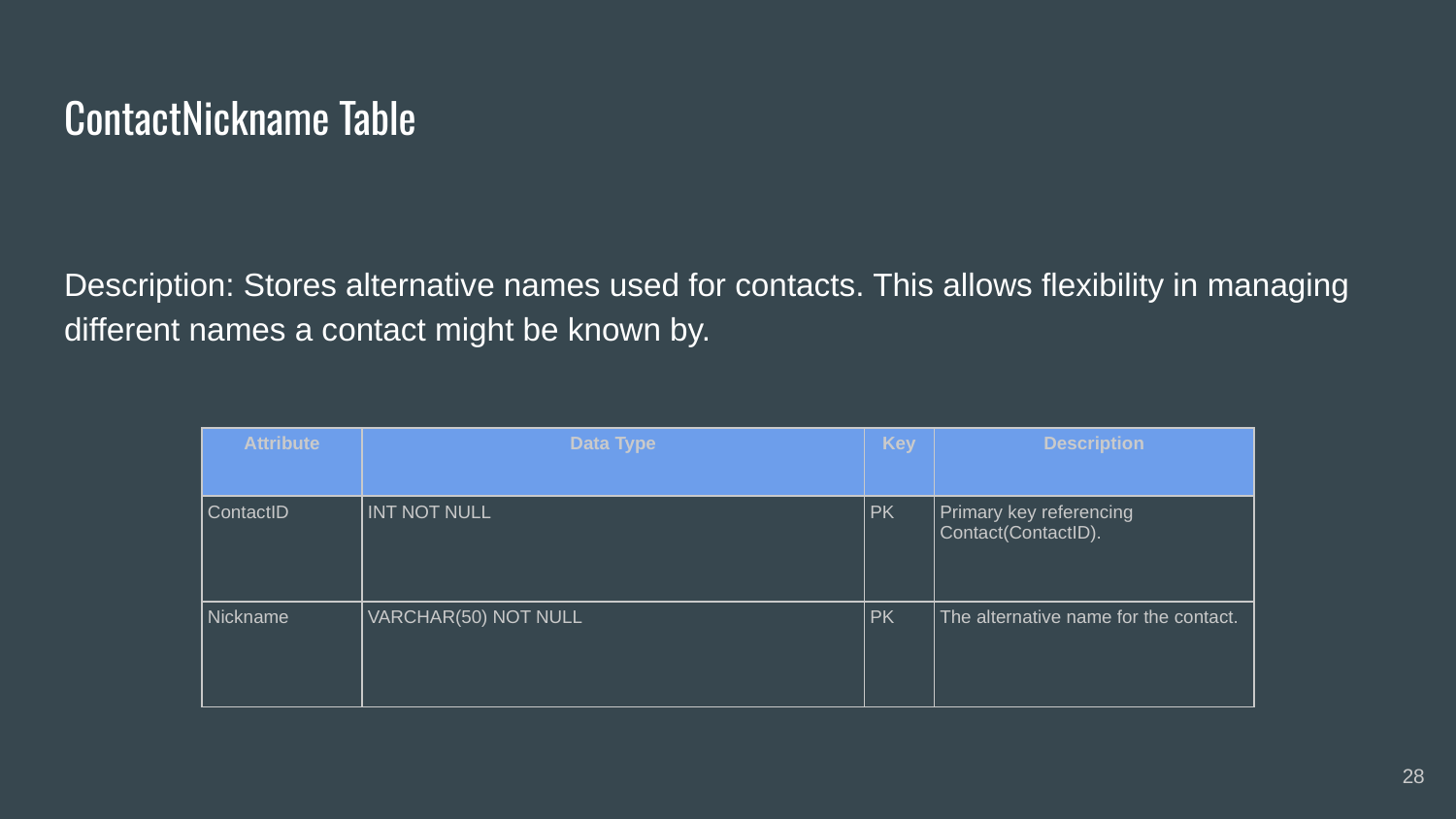

# ContactNickname Table
Description: Stores alternative names used for contacts. This allows flexibility in managing different names a contact might be known by.

| Attribute | Data Type | Key | Description |
| --- | --- | --- | --- |
| ContactID | INT NOT NULL | PK | Primary key referencing Contact(ContactID). |
| Nickname | VARCHAR(50) NOT NULL | PK | The alternative name for the contact. |
28